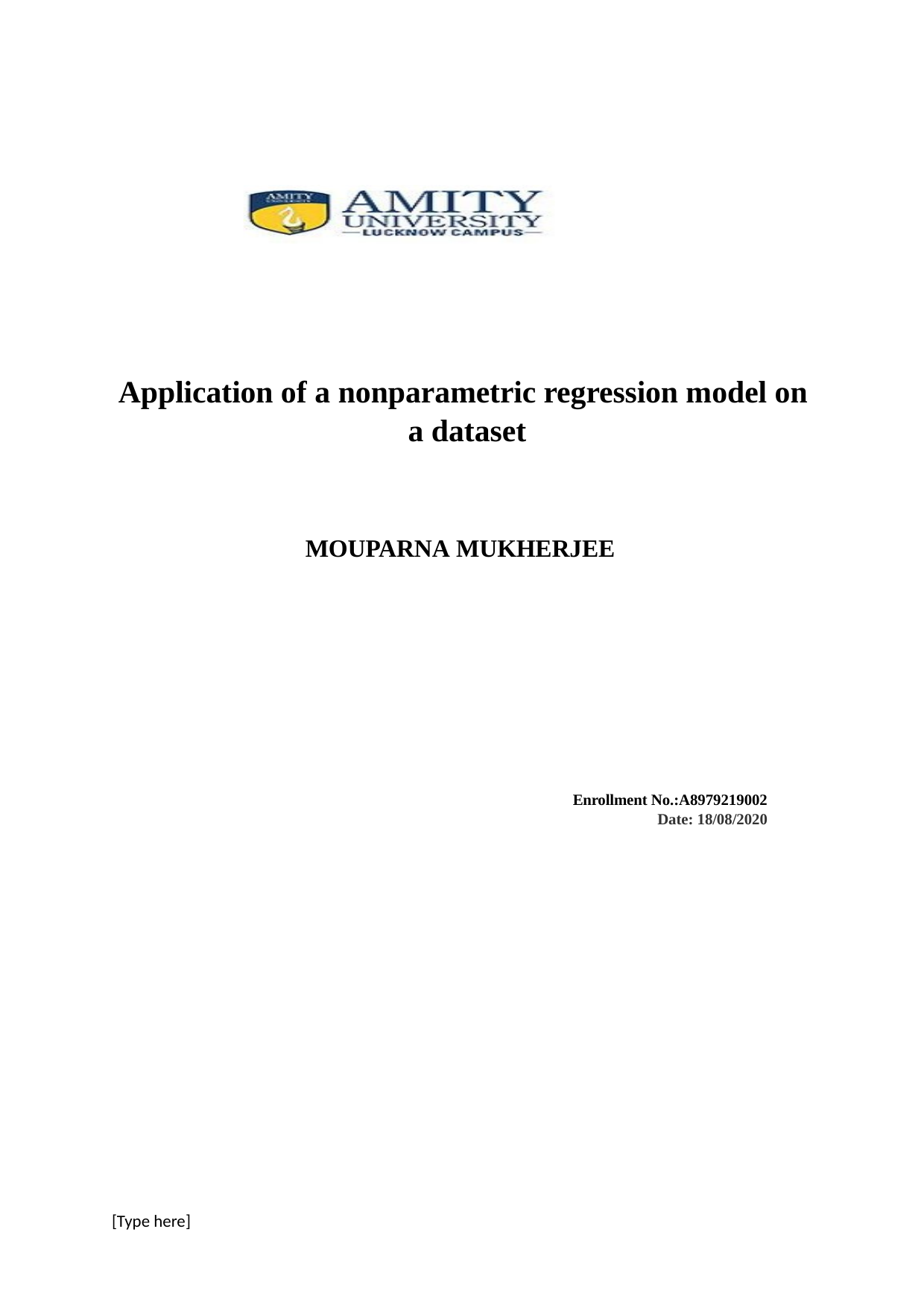

Application of a nonparametric regression model on  a dataset
MOUPARNA MUKHERJEE
Enrollment No.:A8979219002
Date: 18/08/2020
[Type here]